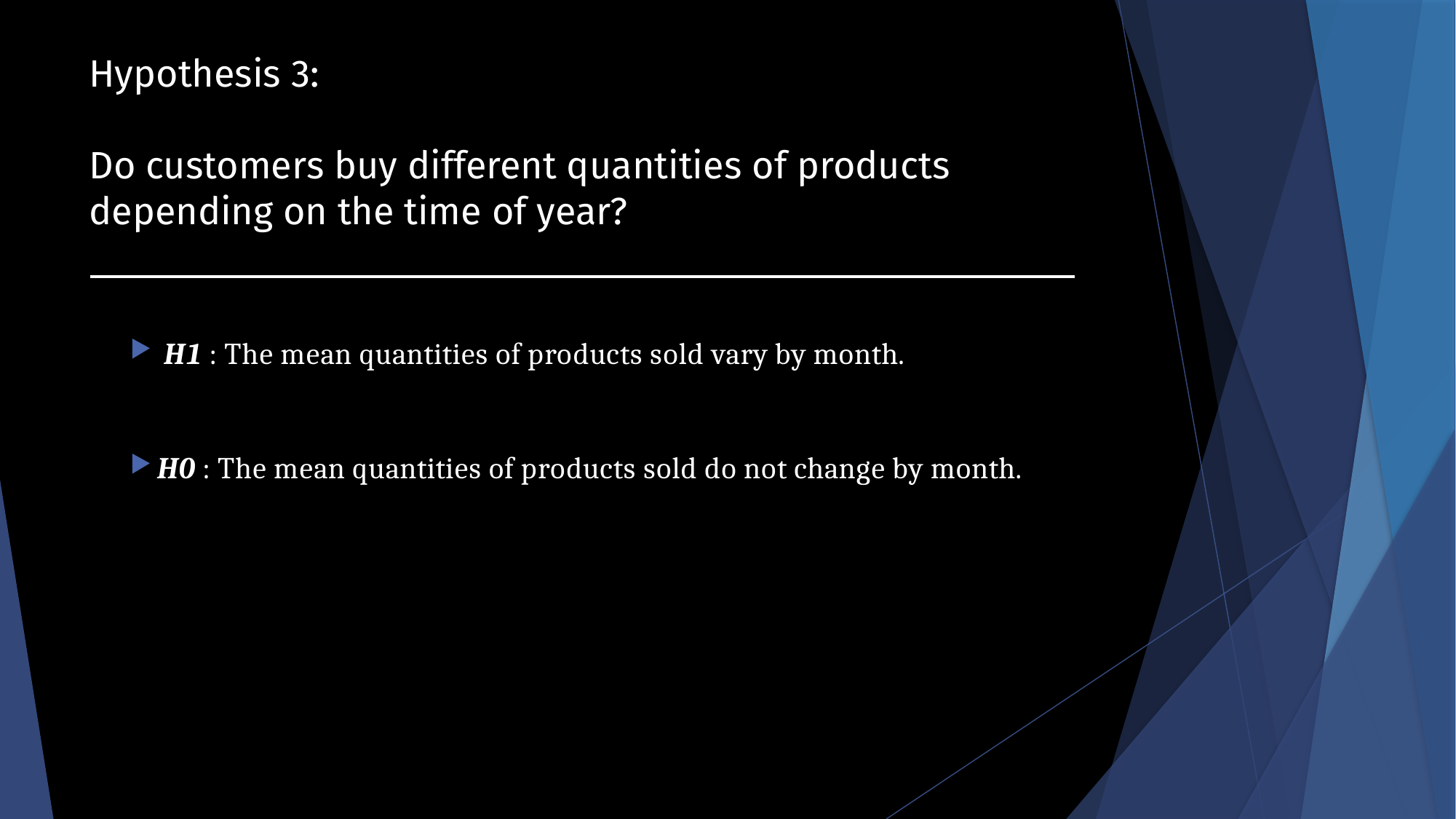

# Hypothesis 3:

Do customers buy different quantities of products depending on the time of year?

 H1 : The mean quantities of products sold vary by month.

H0 : The mean quantities of products sold do not change by month.